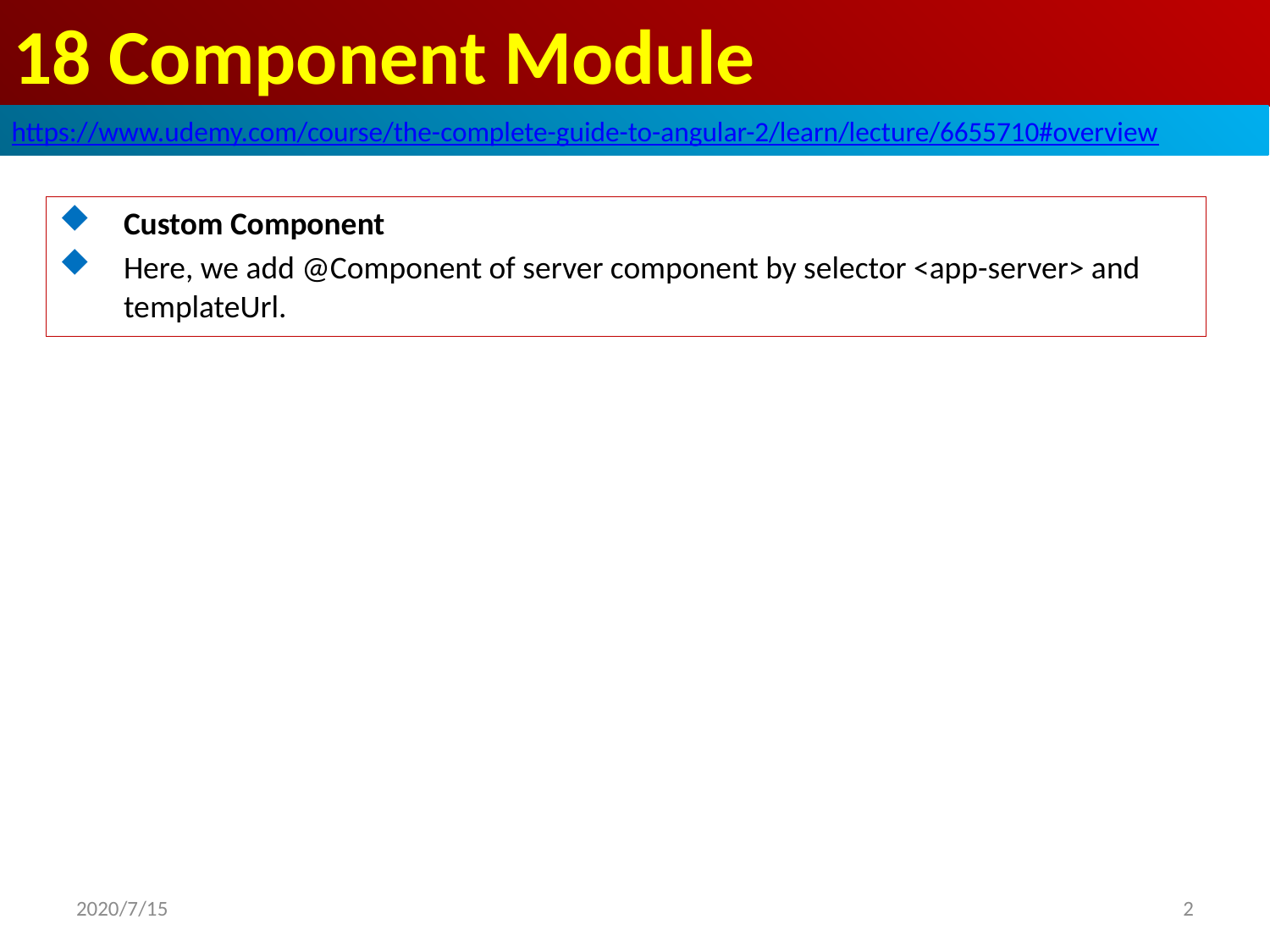

# 18 Component Module
https://www.udemy.com/course/the-complete-guide-to-angular-2/learn/lecture/6655710#overview
Custom Component
Here, we add @Component of server component by selector <app-server> and templateUrl.
2
2020/7/15